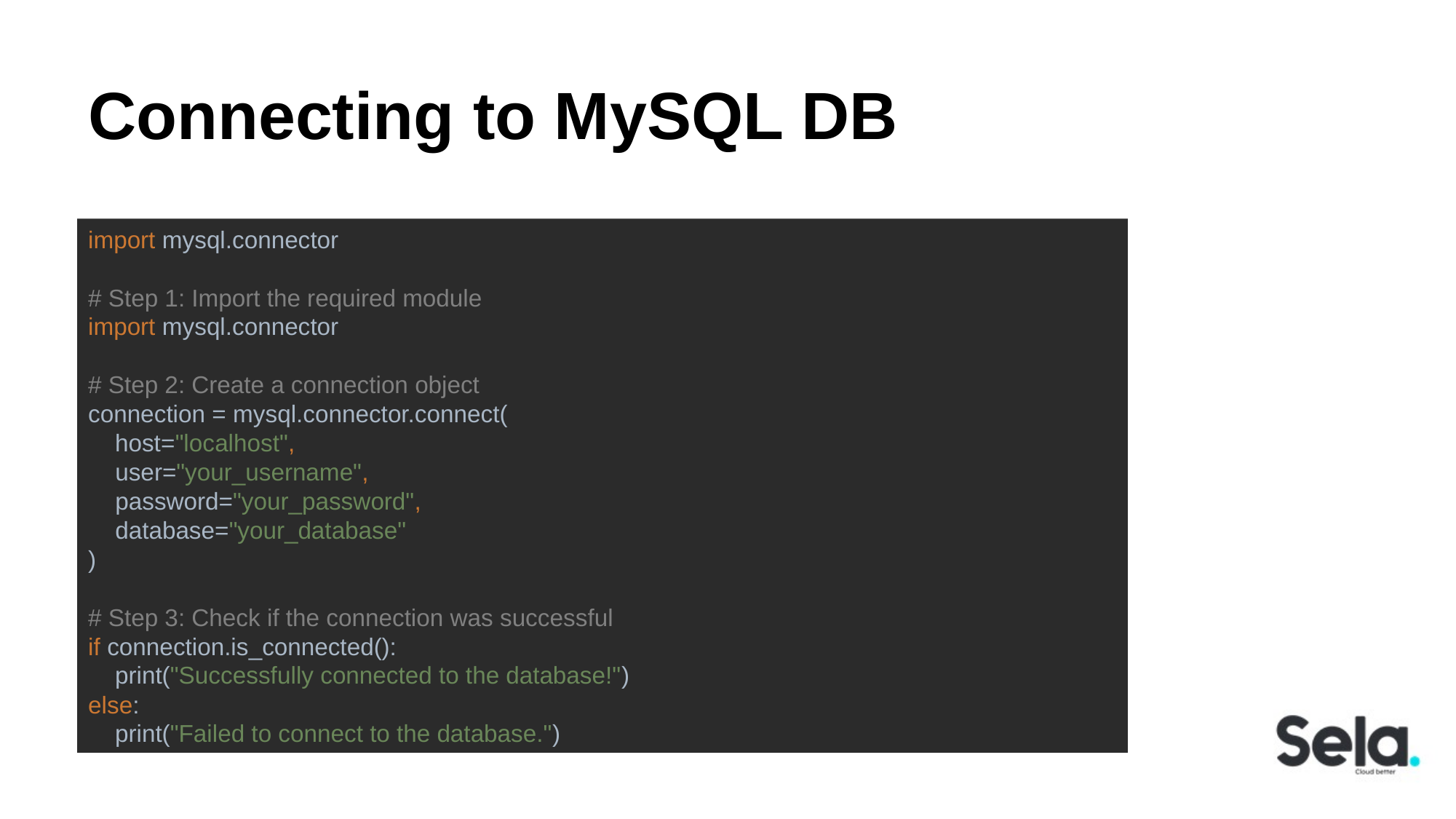

# Connecting to MySQL DB
import mysql.connector
# Step 1: Import the required module
import mysql.connector
# Step 2: Create a connection object
connection = mysql.connector.connect(
    host="localhost",
    user="your_username",
    password="your_password",
    database="your_database"
)
# Step 3: Check if the connection was successful
if connection.is_connected():
    print("Successfully connected to the database!")
else:
    print("Failed to connect to the database.")